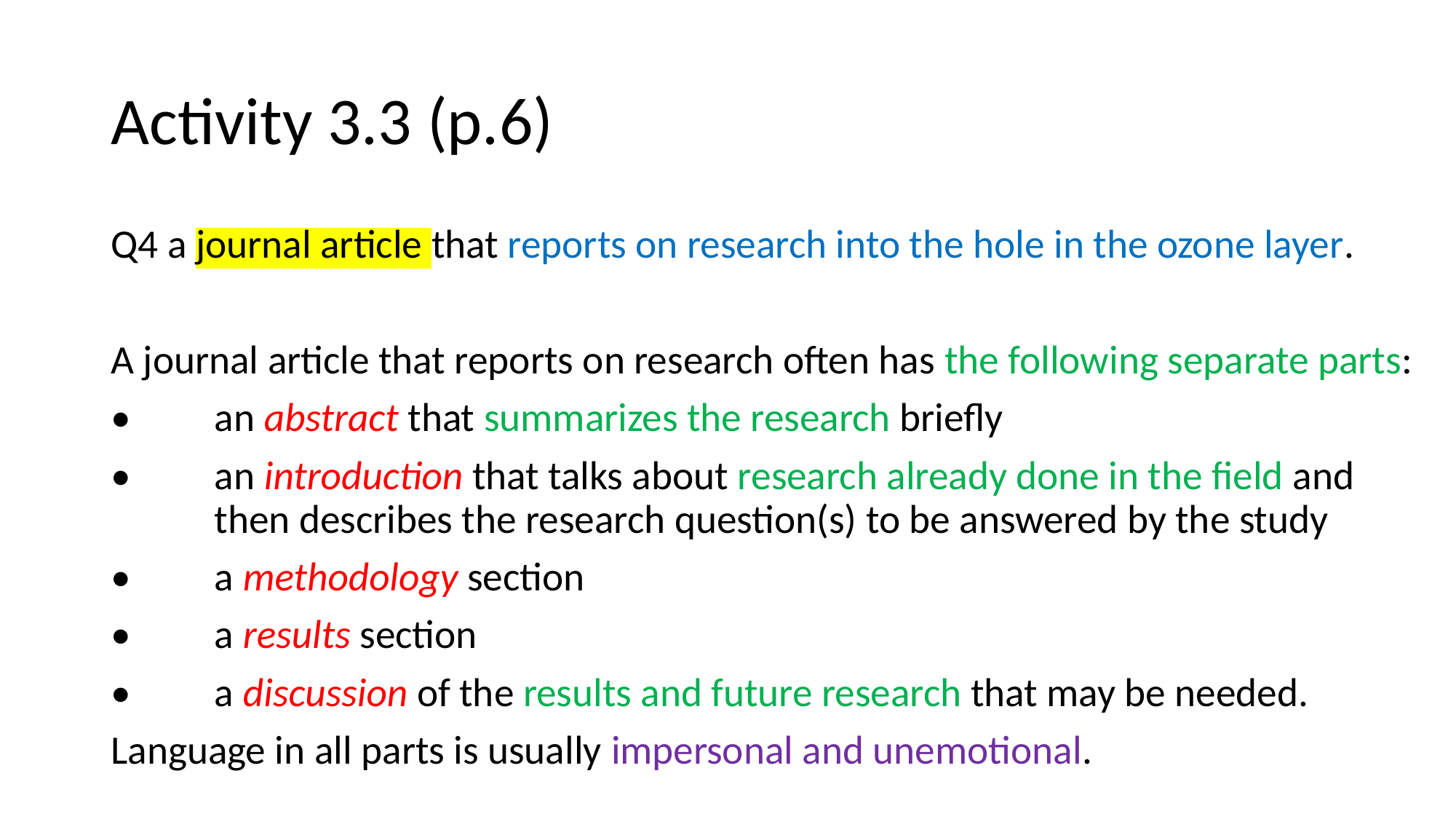

# Activity 3.3 (p.6)
Q4 a journal article that reports on research into the hole in the ozone layer.

A journal article that reports on research often has the following separate parts:
•	an abstract that summarizes the research briefly
•	an introduction that talks about research already done in the field and 	then describes the research question(s) to be answered by the study
•	a methodology section
•	a results section
•	a discussion of the results and future research that may be needed.
Language in all parts is usually impersonal and unemotional.